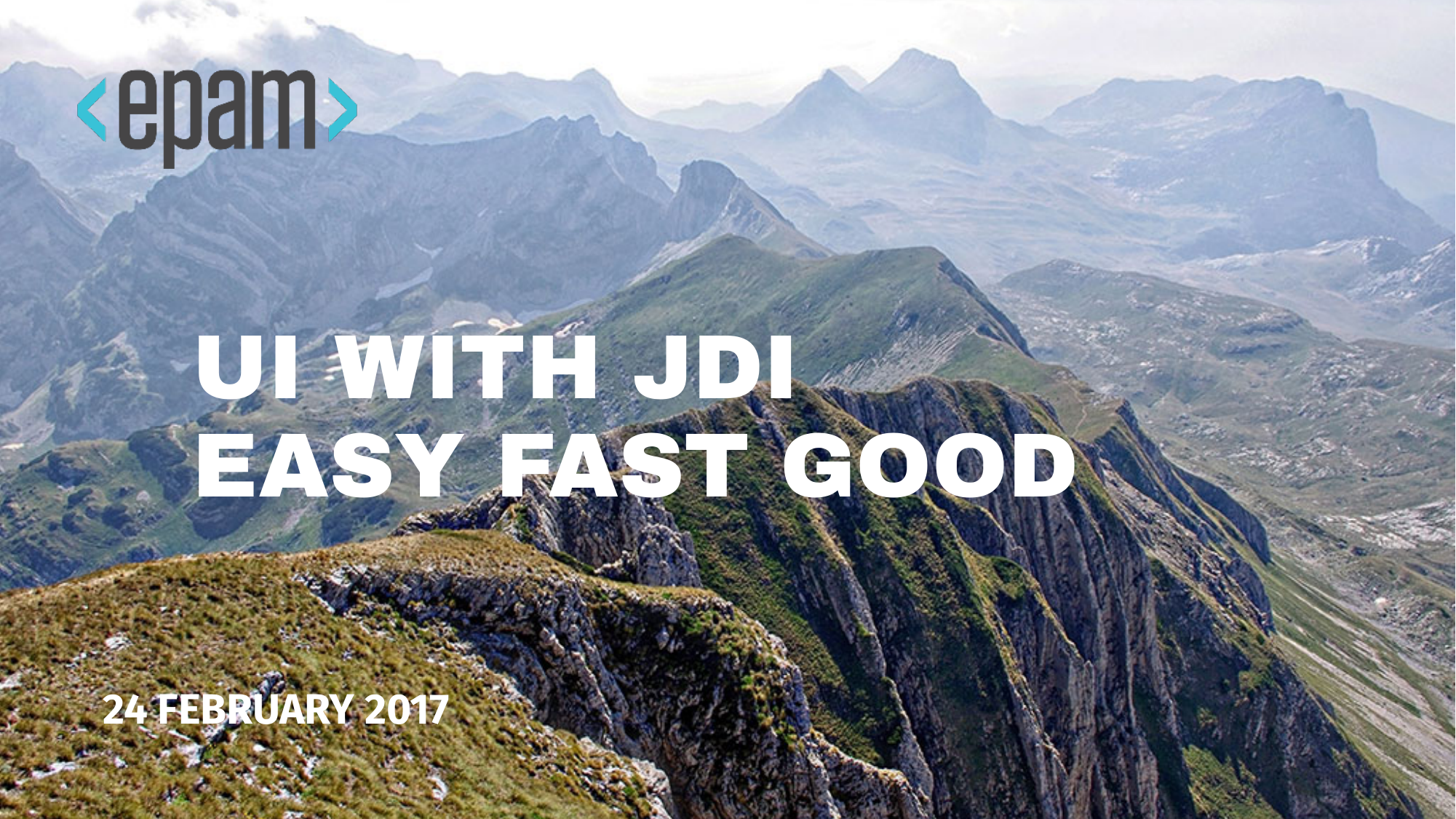

# UI with jdi easy fast good
24 FEBruary 2017